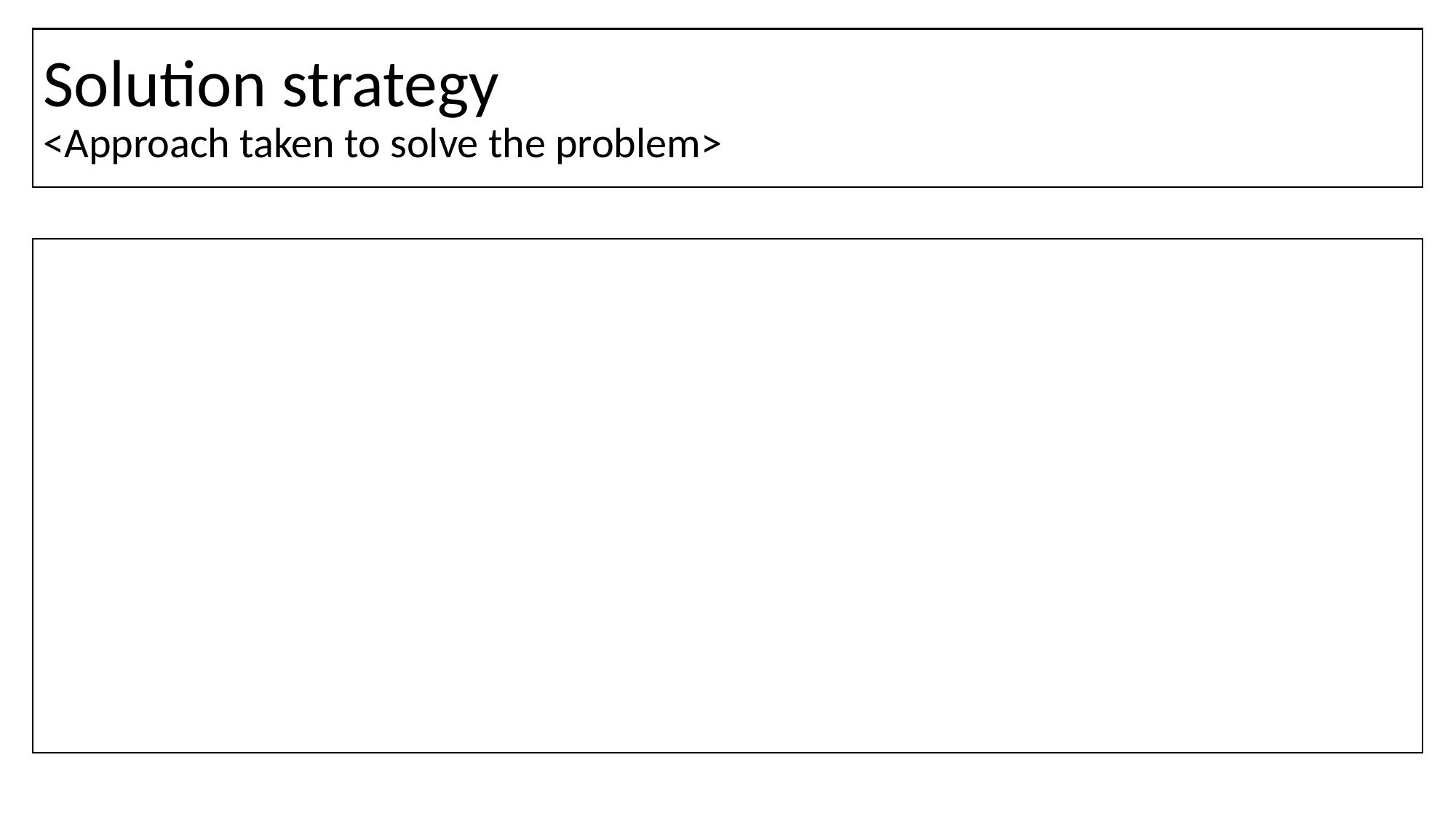

# Solution strategy <Approach taken to solve the problem>